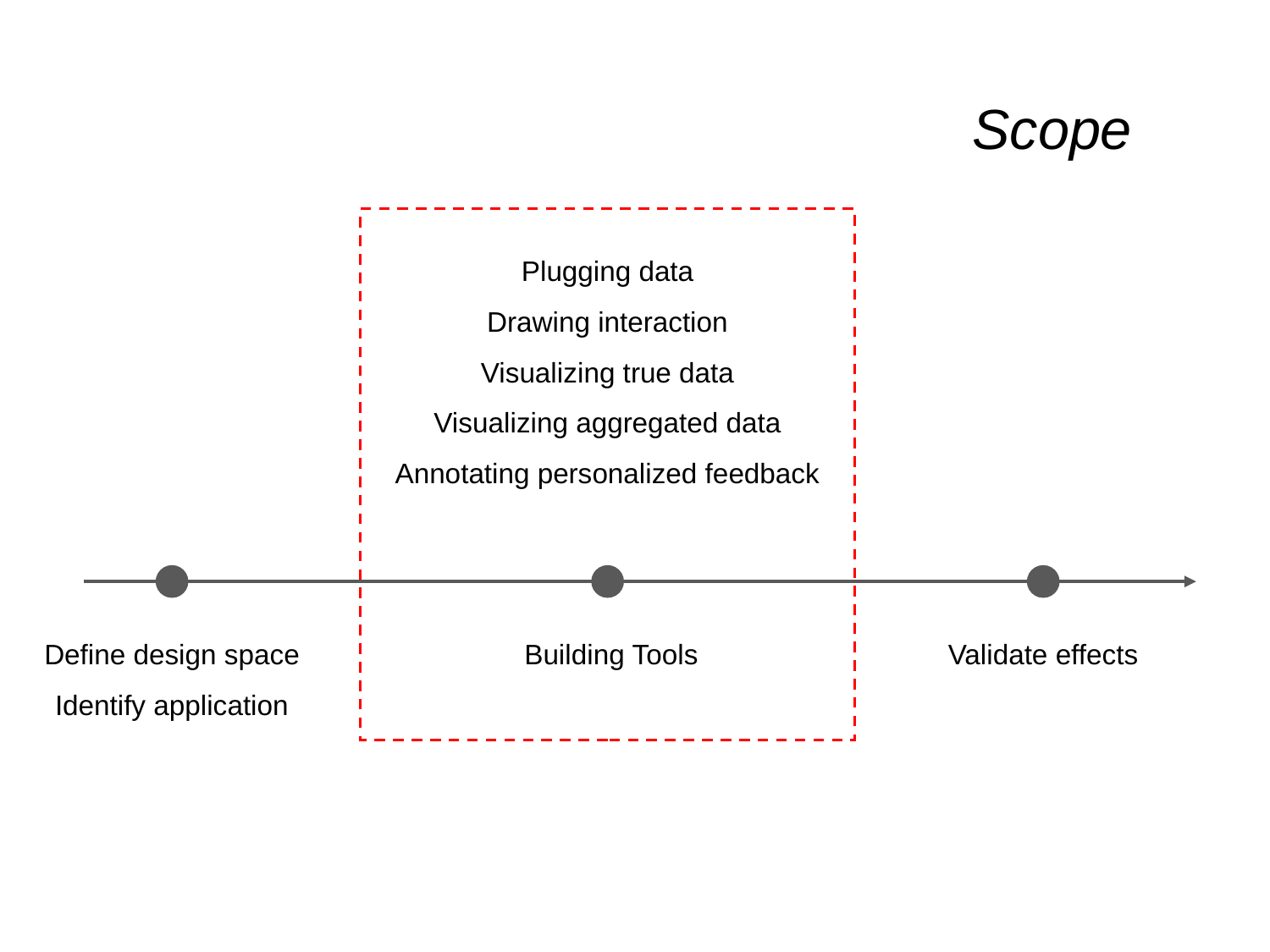

Scope

Plugging data
Drawing interaction
Visualizing true data
Visualizing aggregated data
Annotating personalized feedback

Define design space
Identify application
Building Tools
Validate effects